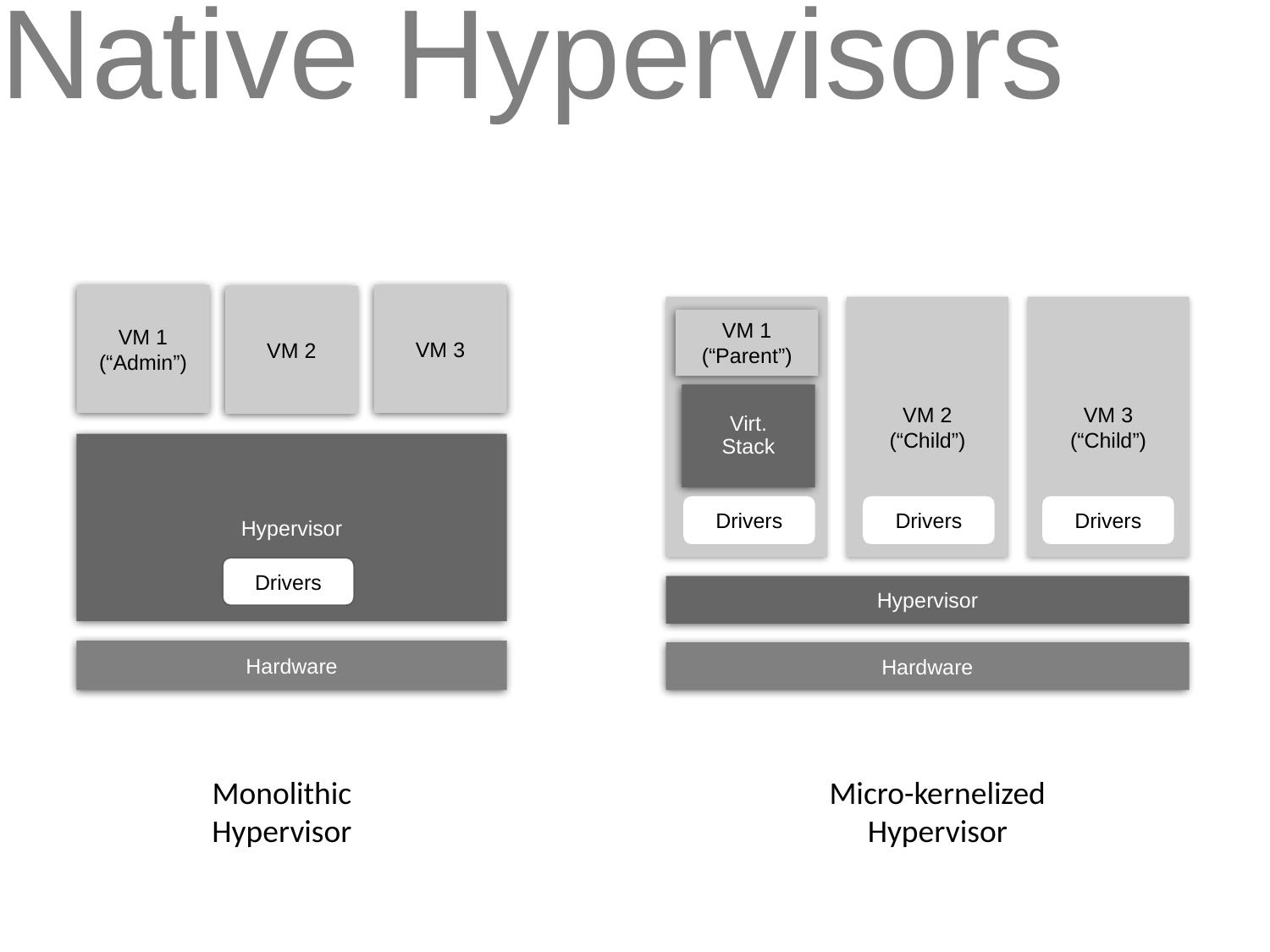

# Native Hypervisors
VM 1
(“Admin”)
VM 3
VM 2
Hypervisor
Drivers
Hardware

VM 2
(“Child”)
VM 3
(“Child”)
VM 1
(“Parent”)
Virt.
Stack
Hypervisor
Hardware
Drivers
Drivers
Drivers
Monolithic Hypervisor
Micro-kernelized Hypervisor